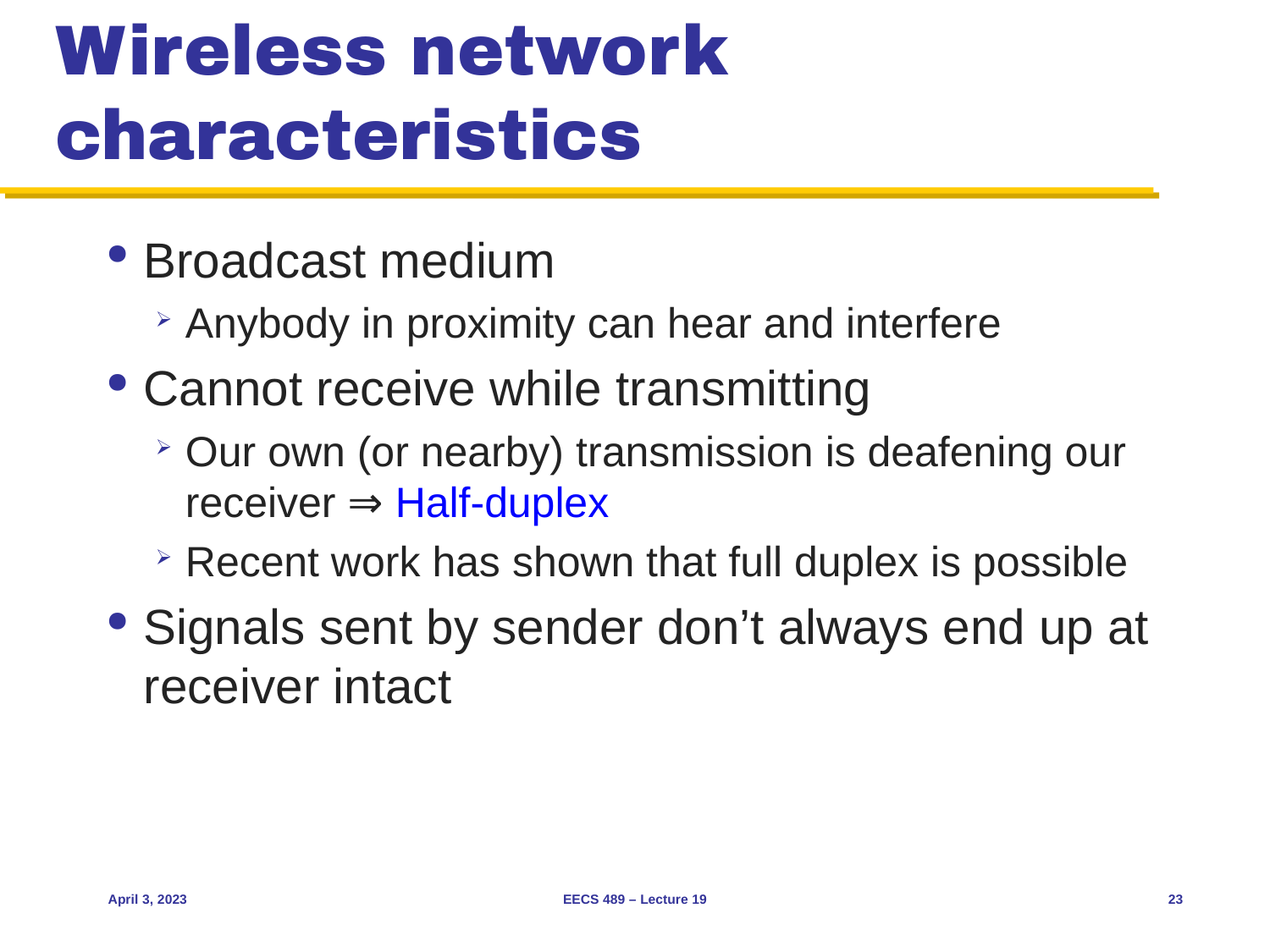

# Wireless network characteristics
Broadcast medium
Anybody in proximity can hear and interfere
Cannot receive while transmitting
Our own (or nearby) transmission is deafening our receiver ⇒ Half-duplex
Recent work has shown that full duplex is possible
Signals sent by sender don’t always end up at receiver intact
April 3, 2023
EECS 489 – Lecture 19
23